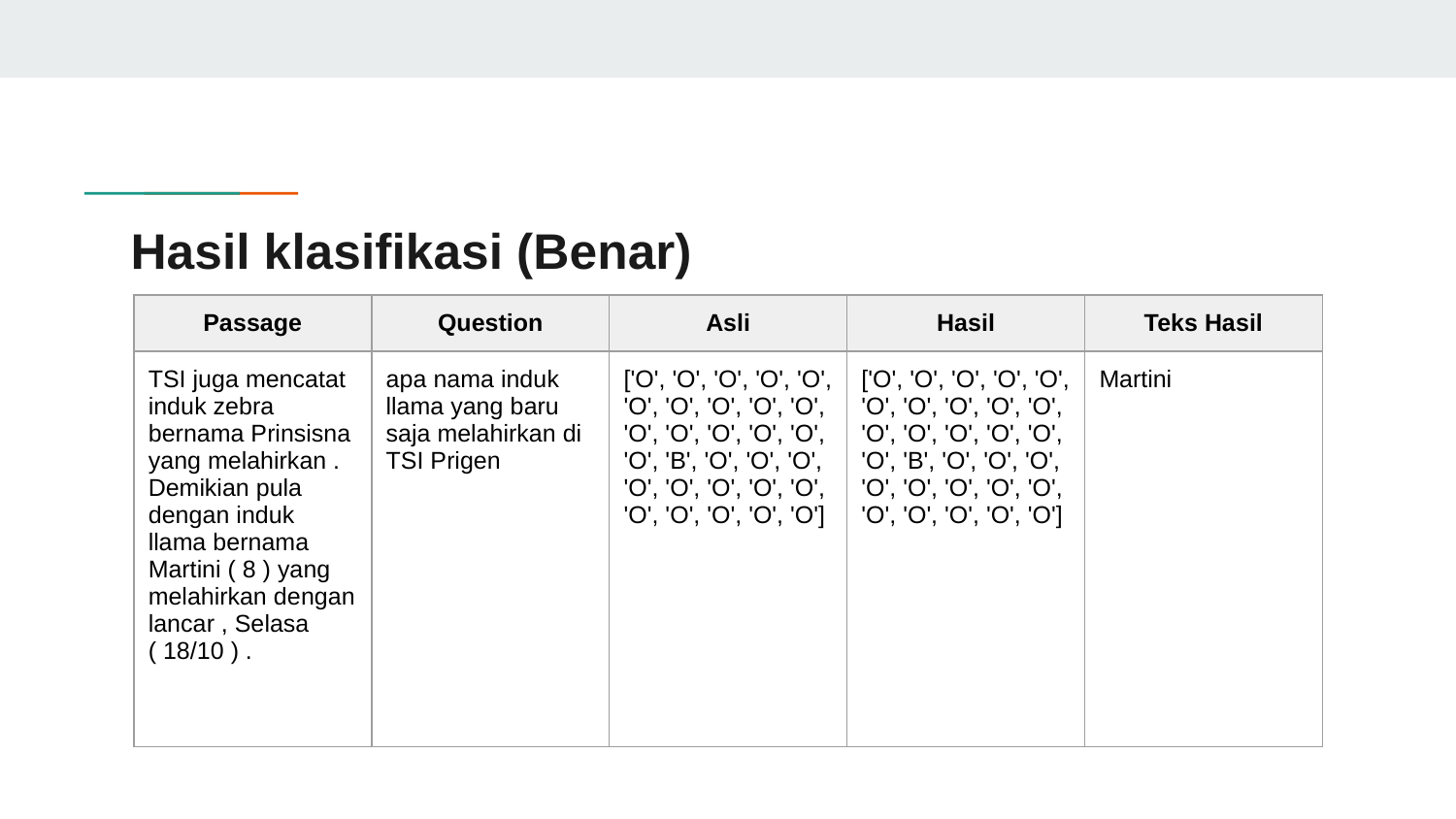

# Hasil klasifikasi (Benar)
| Passage | Question | Asli | Hasil | Teks Hasil |
| --- | --- | --- | --- | --- |
| TSI juga mencatat induk zebra bernama Prinsisna yang melahirkan . Demikian pula dengan induk llama bernama Martini ( 8 ) yang melahirkan dengan lancar , Selasa ( 18/10 ) . | apa nama induk llama yang baru saja melahirkan di TSI Prigen | ['O', 'O', 'O', 'O', 'O', 'O', 'O', 'O', 'O', 'O', 'O', 'O', 'O', 'O', 'O', 'O', 'B', 'O', 'O', 'O', 'O', 'O', 'O', 'O', 'O', 'O', 'O', 'O', 'O', 'O'] | ['O', 'O', 'O', 'O', 'O', 'O', 'O', 'O', 'O', 'O', 'O', 'O', 'O', 'O', 'O', 'O', 'B', 'O', 'O', 'O', 'O', 'O', 'O', 'O', 'O', 'O', 'O', 'O', 'O', 'O'] | Martini |